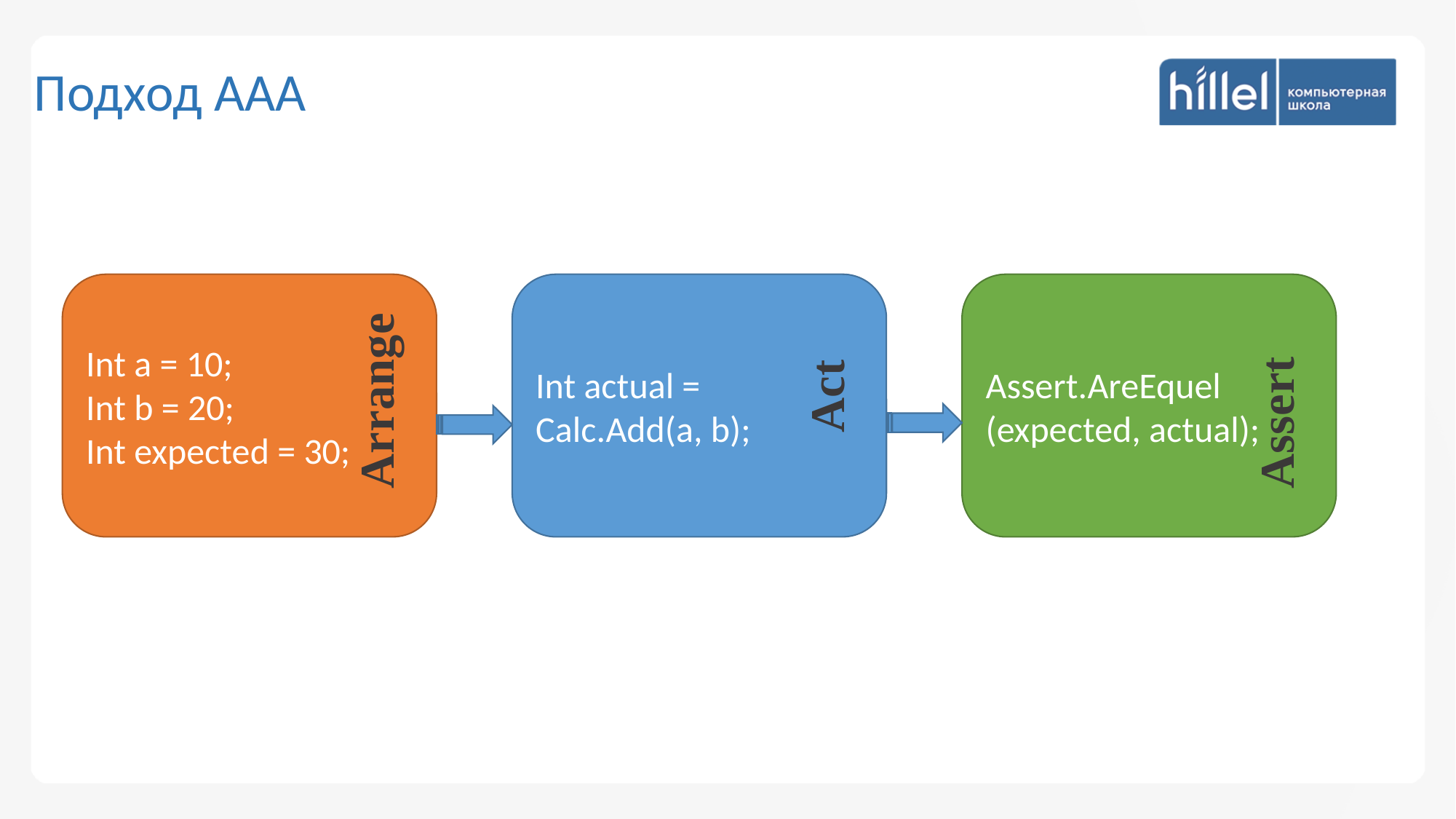

Подход AAA
Int a = 10;
Int b = 20;
Int expected = 30;
Int actual =
Calc.Add(a, b);
Assert.AreEquel
(expected, actual);
Arrange
Assert
Act